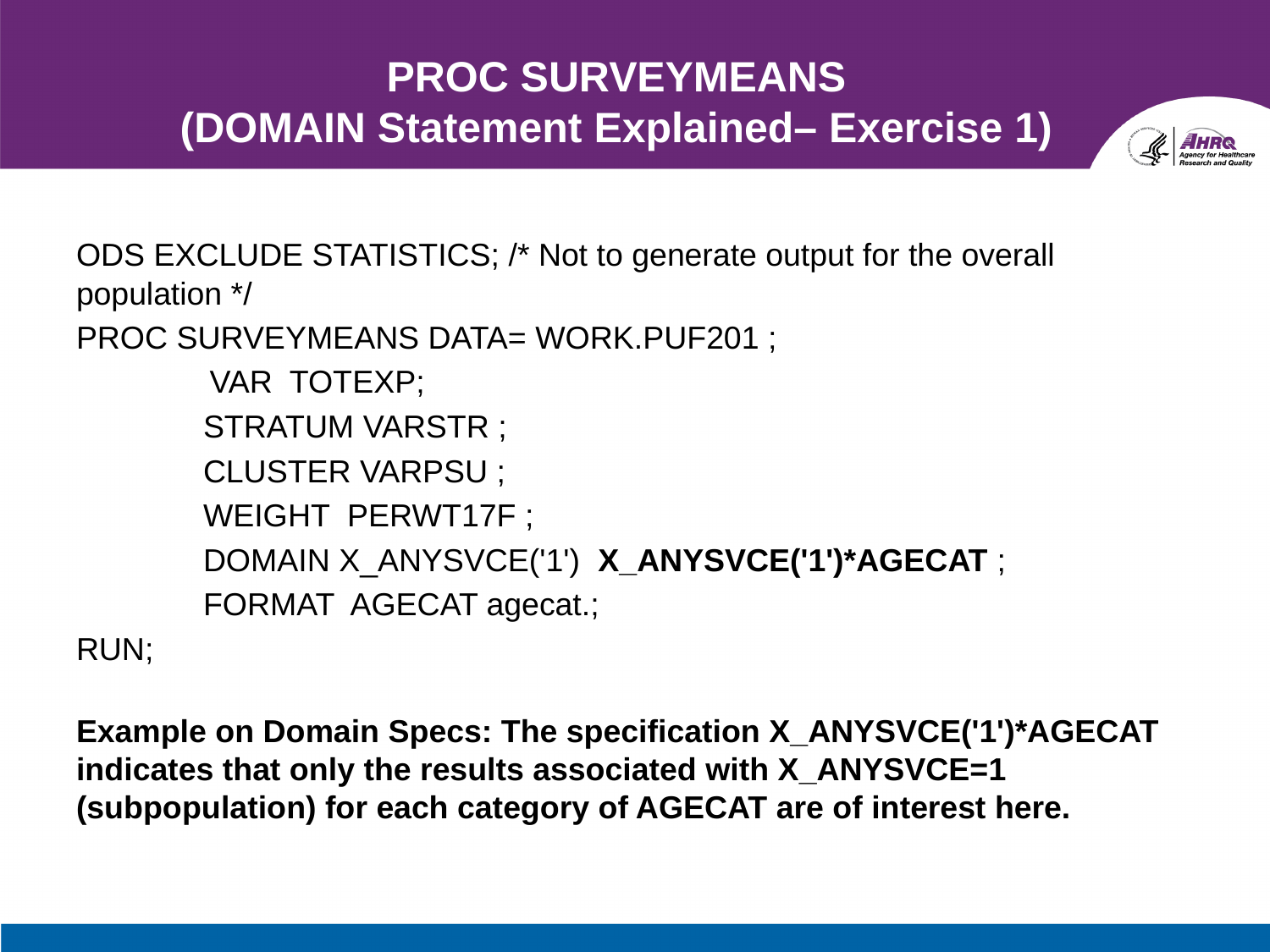

# PROC SURVEYMEANS (DOMAIN Statement Explained– Exercise 1)
ODS EXCLUDE STATISTICS; /* Not to generate output for the overall            population */
PROC SURVEYMEANS DATA= WORK.PUF201 ;
               VAR  TOTEXP;
	STRATUM VARSTR ;
	CLUSTER VARPSU ;
	WEIGHT  PERWT17F ;
	DOMAIN X_ANYSVCE('1')  X_ANYSVCE('1')*AGECAT ;
	FORMAT  AGECAT agecat.;
RUN;

Example on Domain Specs: The specification X_ANYSVCE('1')*AGECAT indicates that only the results associated with X_ANYSVCE=1 (subpopulation) for each category of AGECAT are of interest here.